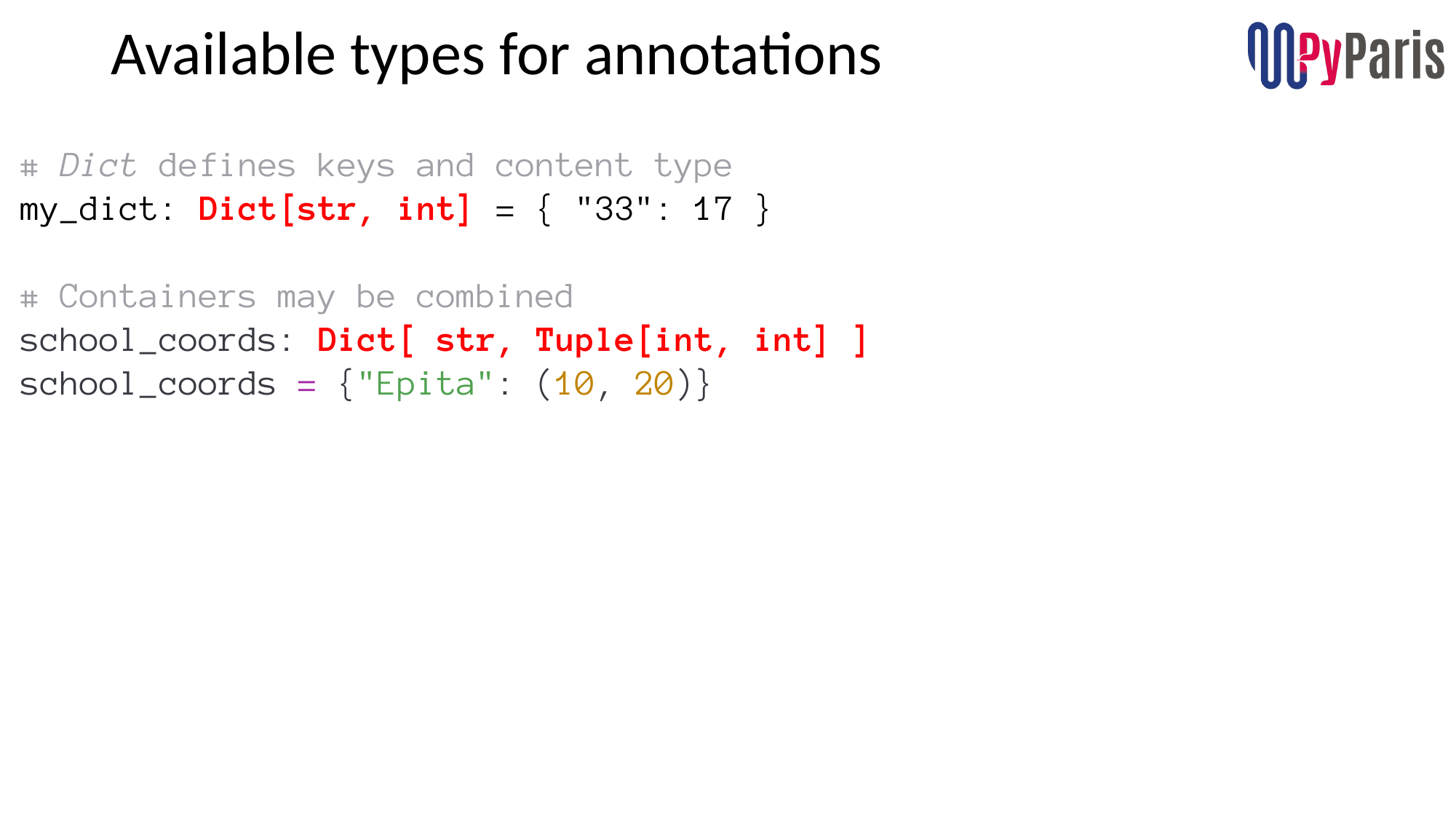

# Available types for annotations
# Dict defines keys and content type
my_dict: Dict[str, int] = { "33": 17 }

# Containers may be combined
school_coords: Dict[ str, Tuple[int, int] ]
school_coords = {"Epita": (10, 20)}